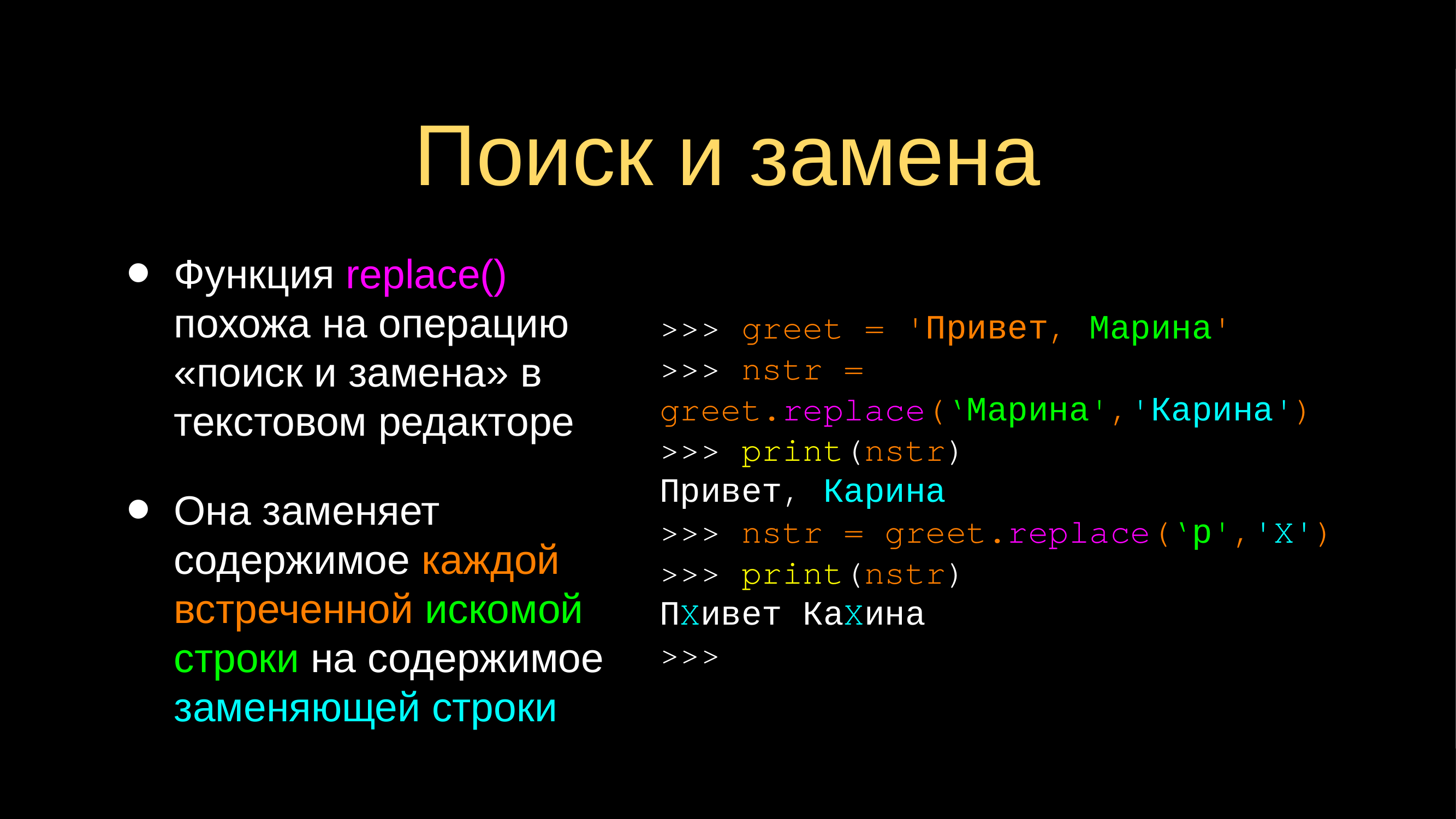

# Поиск и замена
Функция replace() похожа на операцию «поиск и замена» в текстовом редакторе
Она заменяет содержимое каждой встреченной искомой строки на содержимое заменяющей строки
>>> greet = 'Привет, Марина'
>>> nstr = greet.replace(‘Марина','Карина')
>>> print(nstr)
Привет, Карина
>>> nstr = greet.replace(‘р','X')
>>> print(nstr)
ПXивет КаXина
>>>